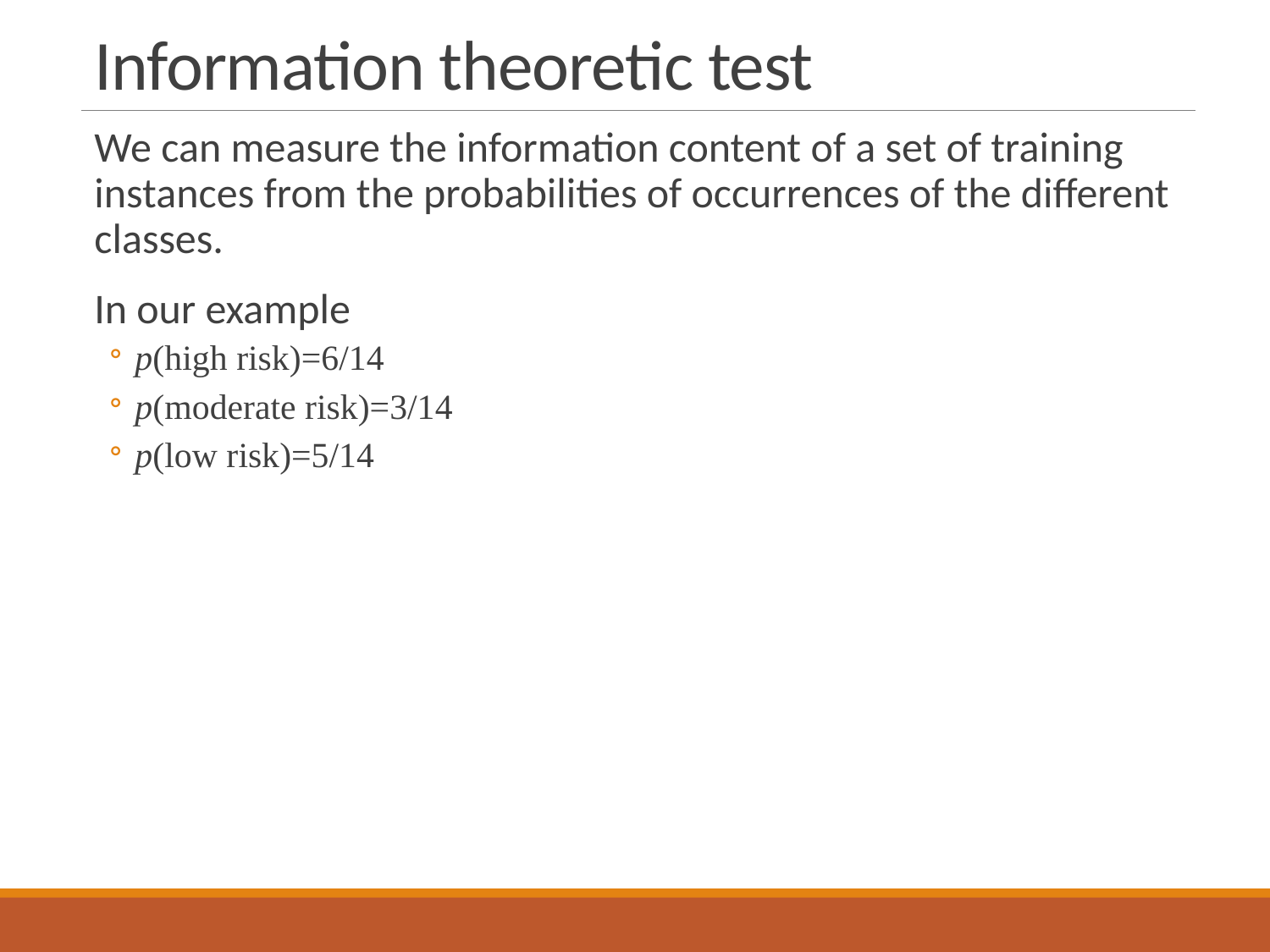

# Information theoretic test
We can measure the information content of a set of training instances from the probabilities of occurrences of the different classes.
In our example
p(high risk)=6/14
p(moderate risk)=3/14
p(low risk)=5/14